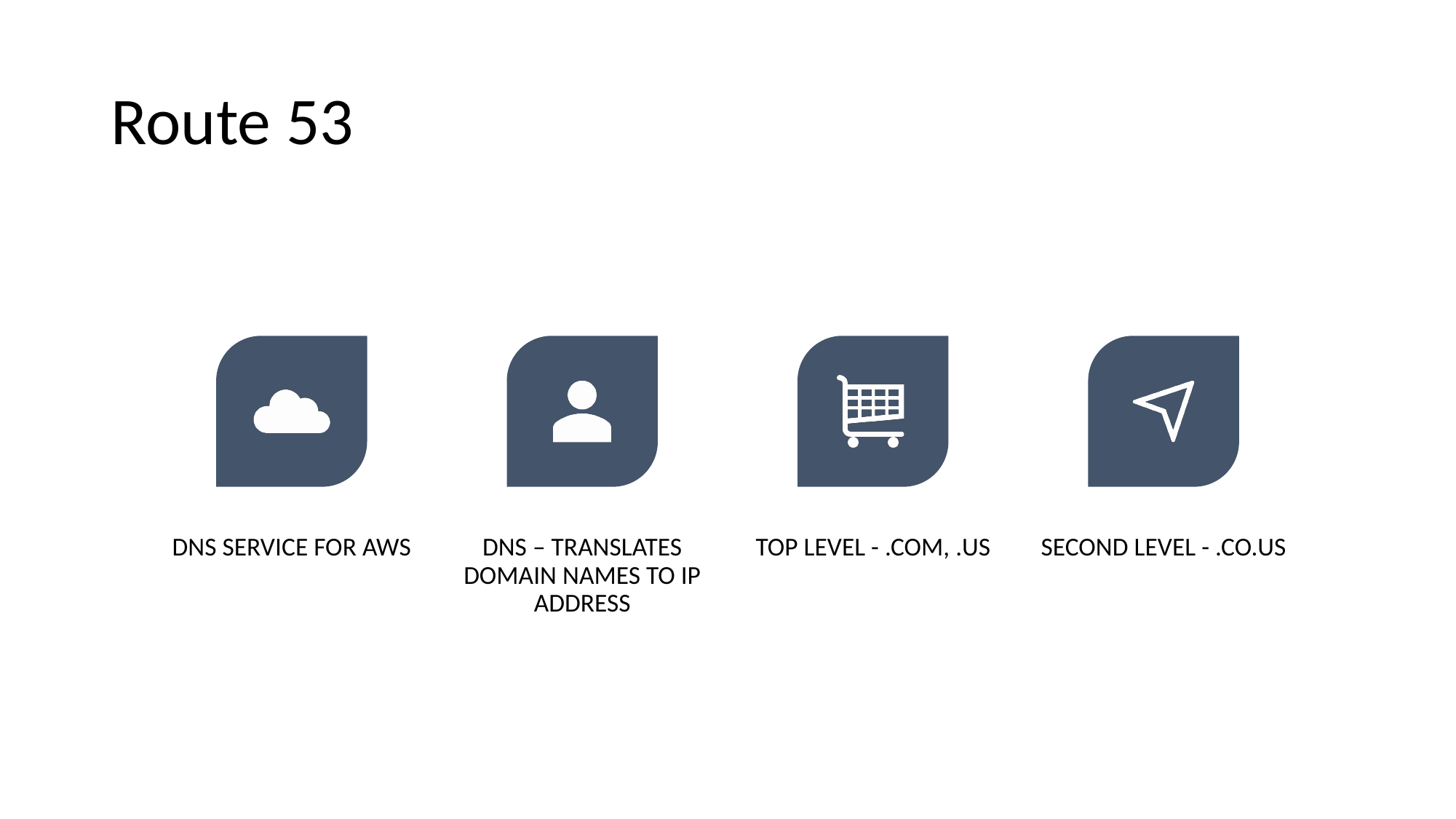

# Route 53
DNS service for AWS
DNS – translates domain names to IP address
Top level - .com, .us
Second level - .co.us